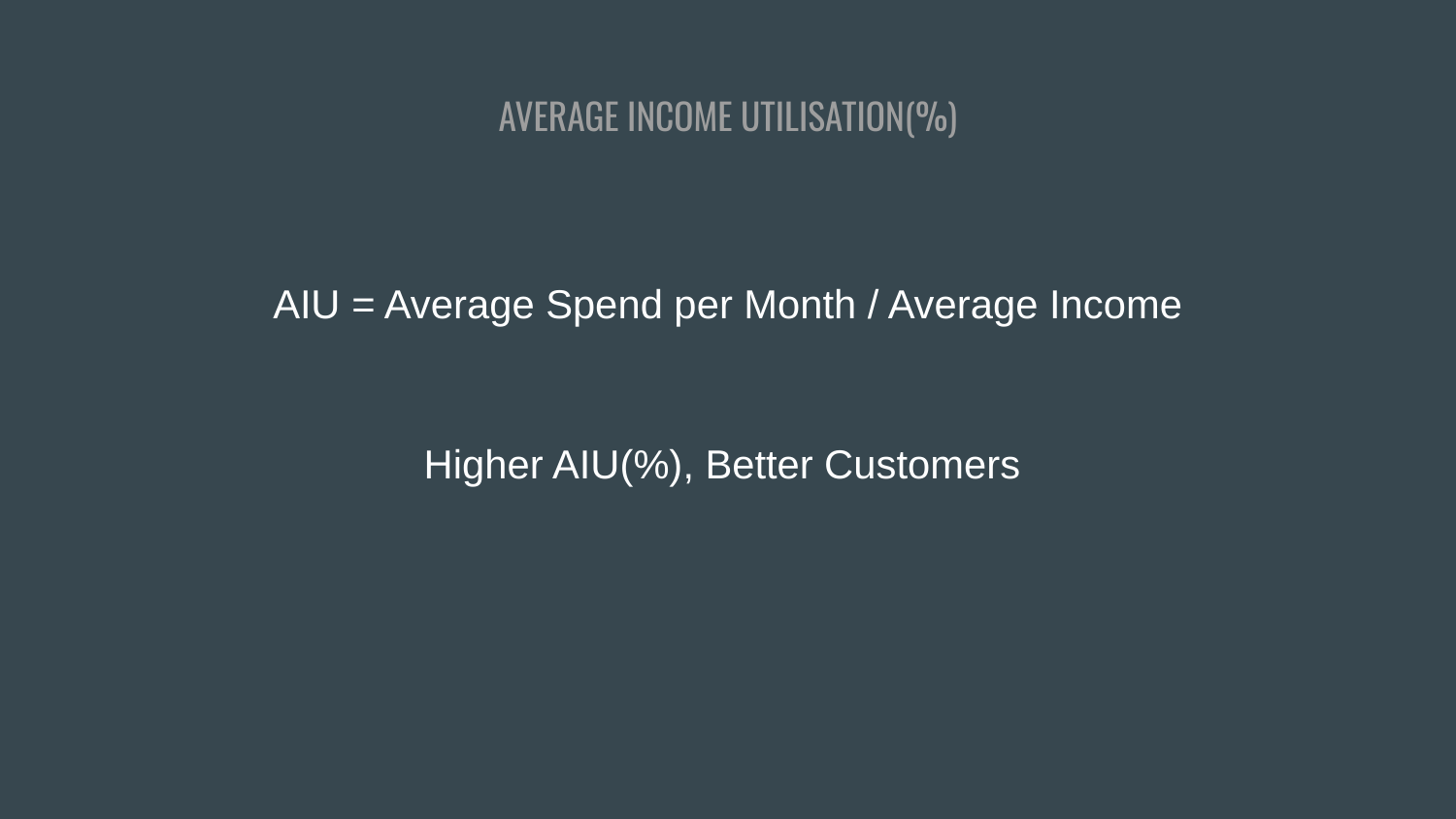

# AVERAGE INCOME UTILISATION(%)

AIU = Average Spend per Month / Average Income

Higher AIU(%), Better Customers